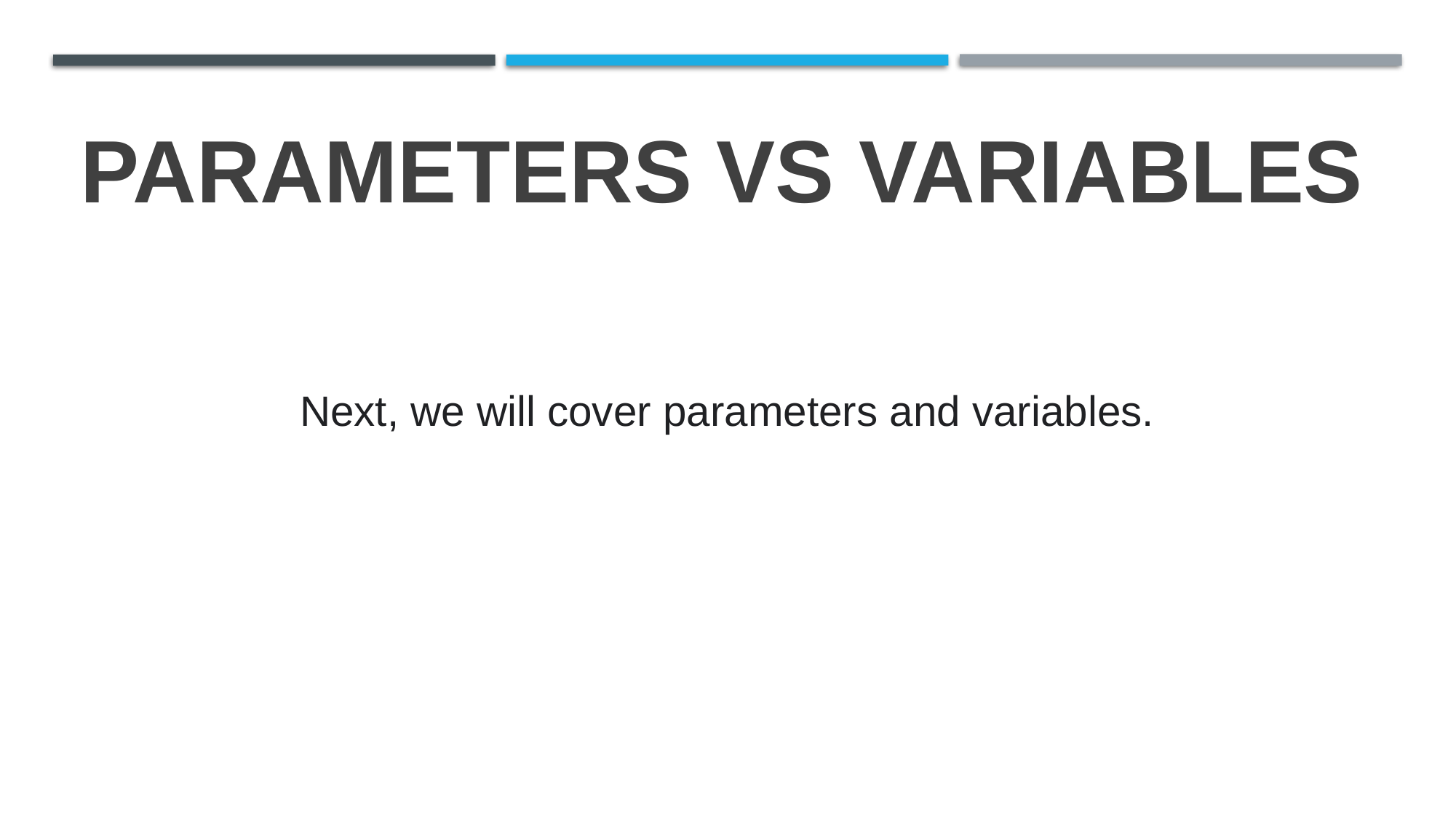

# Parameters vs variables
Next, we will cover parameters and variables.